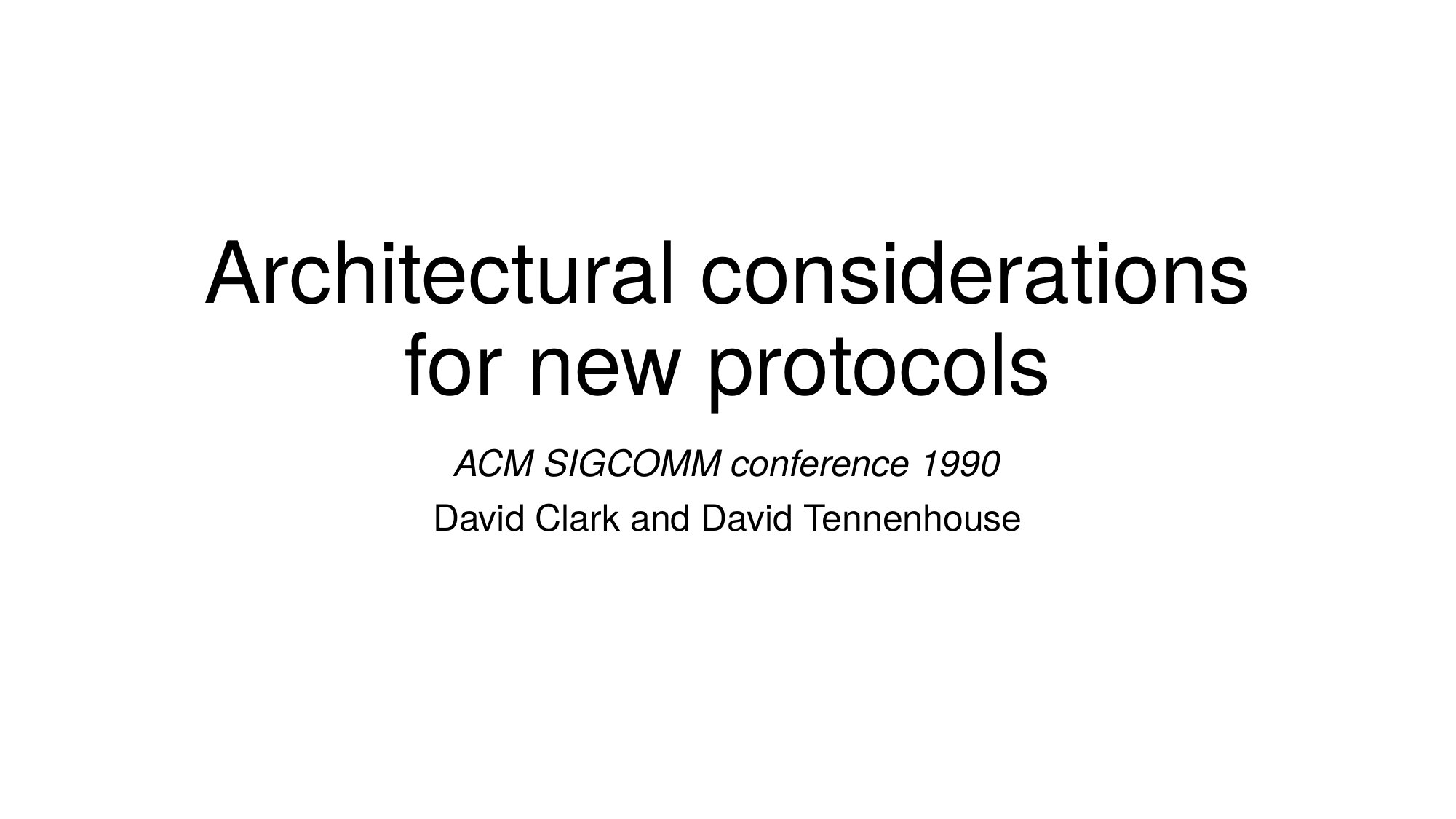

# Architectural considerations for new protocols
ACM SIGCOMM conference 1990
David Clark and David Tennenhouse